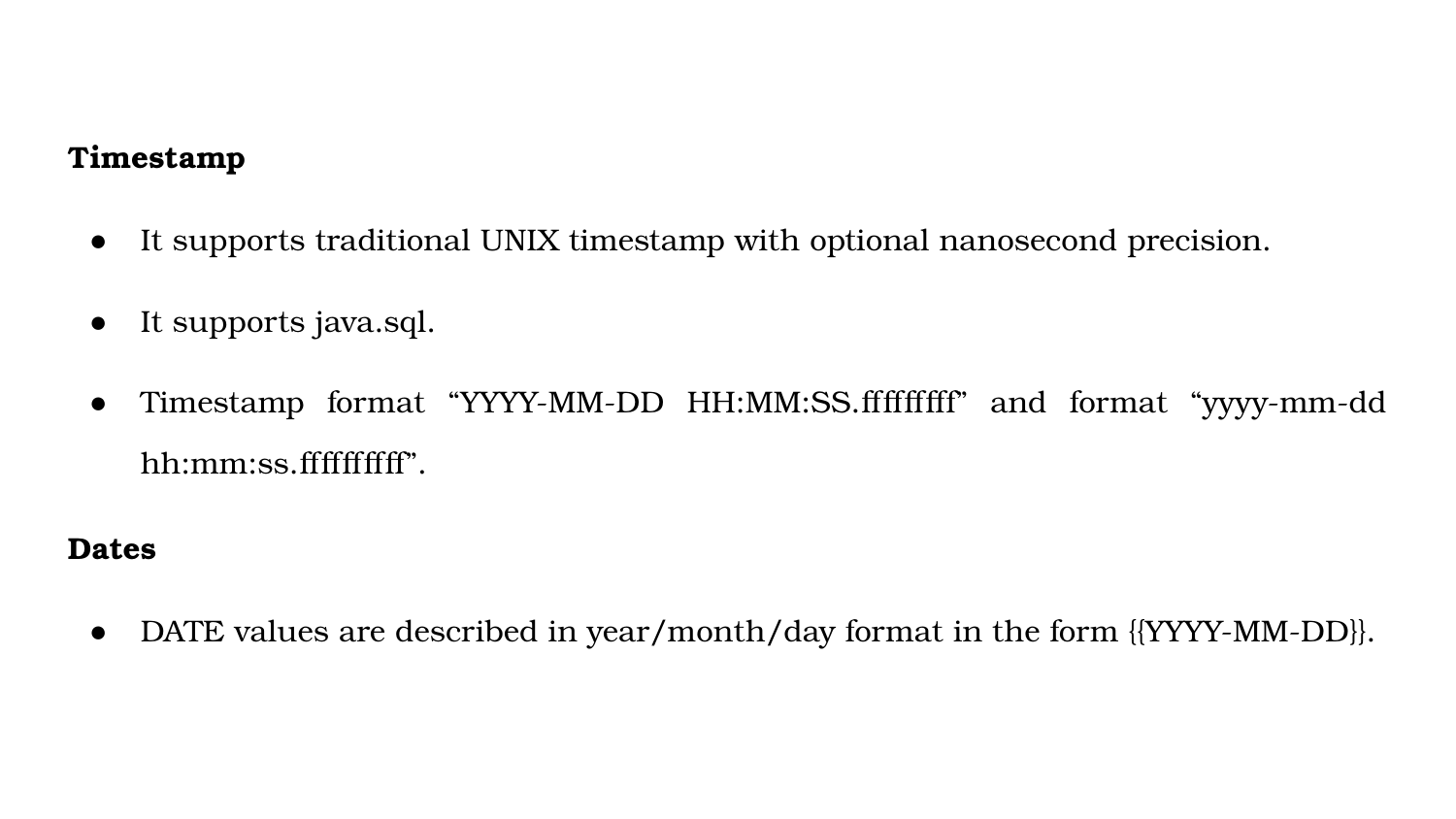

Timestamp
It supports traditional UNIX timestamp with optional nanosecond precision.
It supports java.sql.
Timestamp format “YYYY-MM-DD HH:MM:SS.fffffffff” and format “yyyy-mm-dd hh:mm:ss.ffffffffff”.
Dates
DATE values are described in year/month/day format in the form {{YYYY-MM-DD}}.